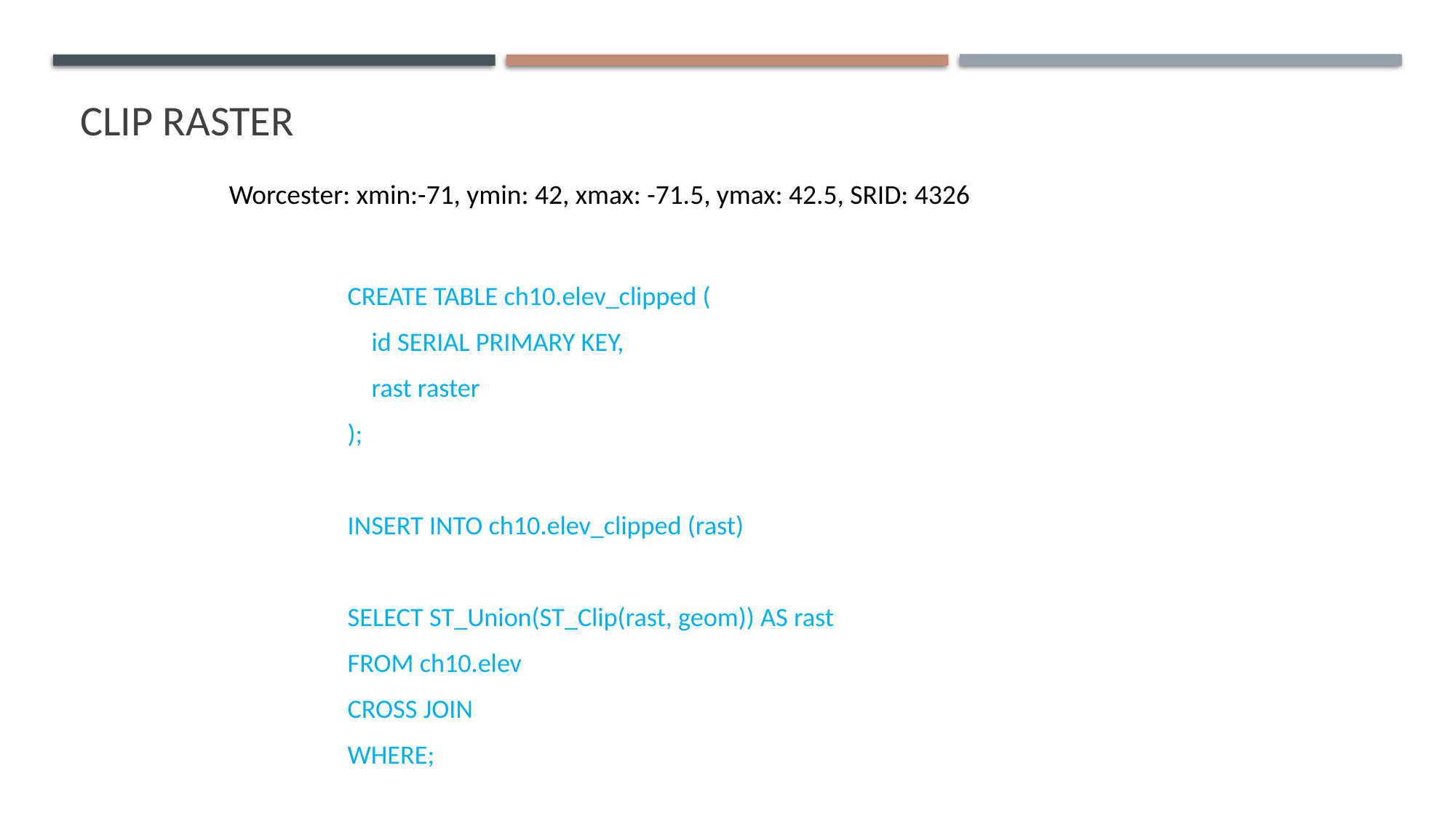

# Clip raster
Worcester: xmin:-71, ymin: 42, xmax: -71.5, ymax: 42.5, SRID: 4326
CREATE TABLE ch10.elev_clipped (
    id SERIAL PRIMARY KEY,
    rast raster
);

INSERT INTO ch10.elev_clipped (rast)

SELECT ST_Union(ST_Clip(rast, geom)) AS rast
FROM ch10.elev
CROSS JOIN
WHERE;